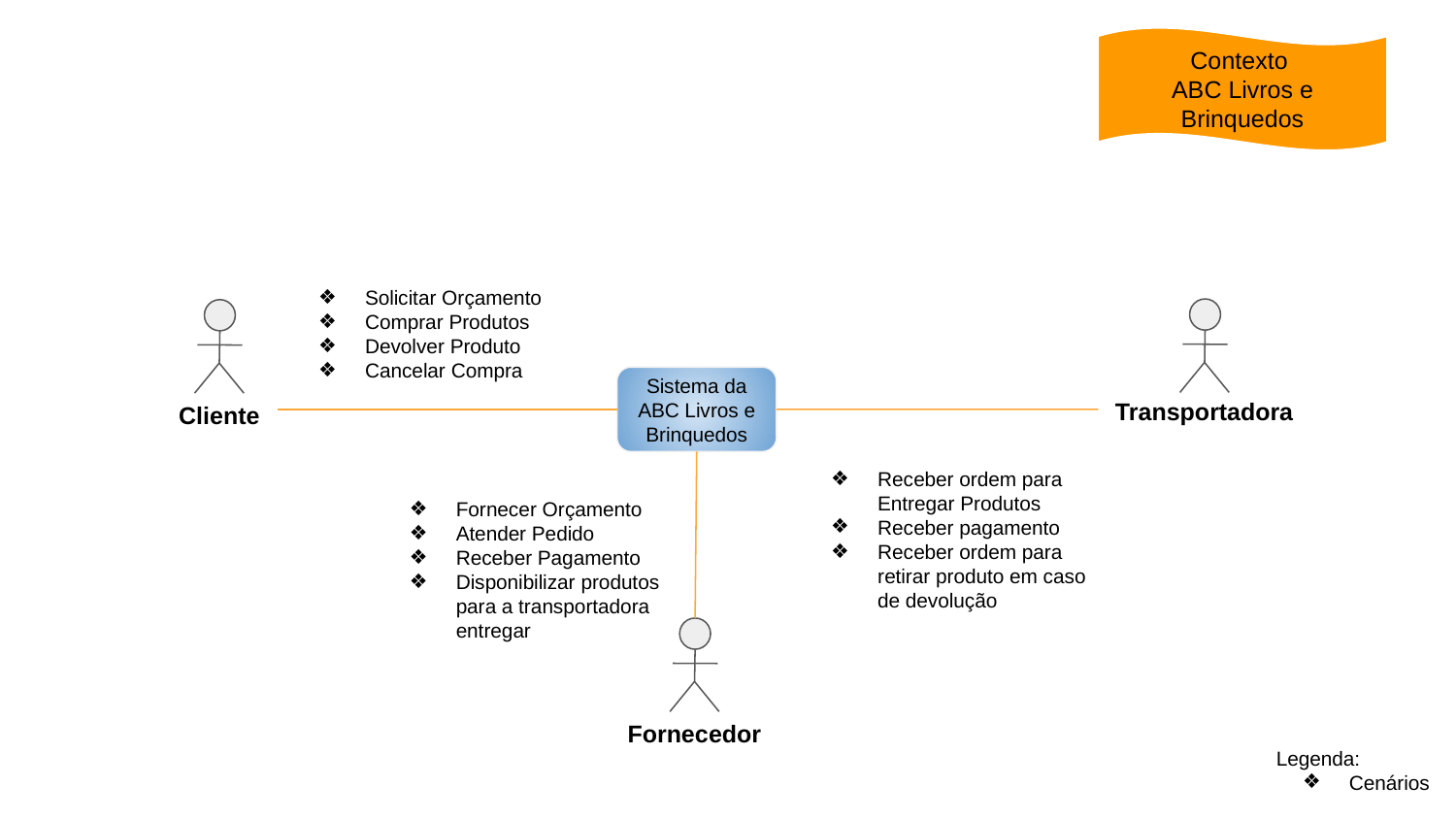

Contexto
ABC Livros e Brinquedos
Solicitar Orçamento
Comprar Produtos
Devolver Produto
Cancelar Compra

Transportadora

Sistema da ABC Livros e Brinquedos
Cliente
Receber ordem para Entregar Produtos
Receber pagamento
Receber ordem para retirar produto em caso de devolução

Fornecer Orçamento
Atender Pedido
Receber Pagamento
Disponibilizar produtos para a transportadora entregar

Fornecedor
Legenda:
Cenários